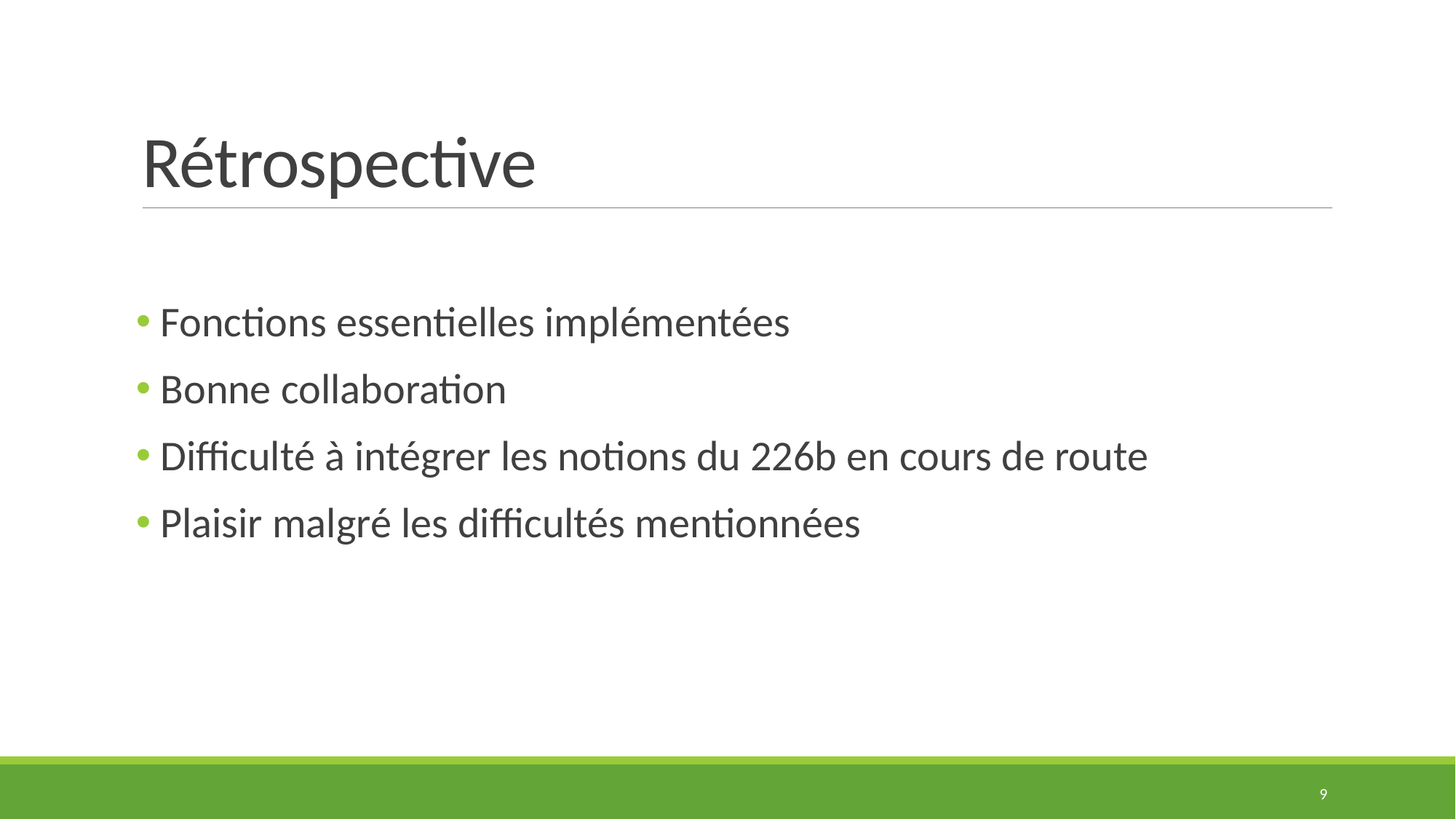

# Rétrospective

 Fonctions essentielles implémentées
 Bonne collaboration
 Difficulté à intégrer les notions du 226b en cours de route
 Plaisir malgré les difficultés mentionnées
9